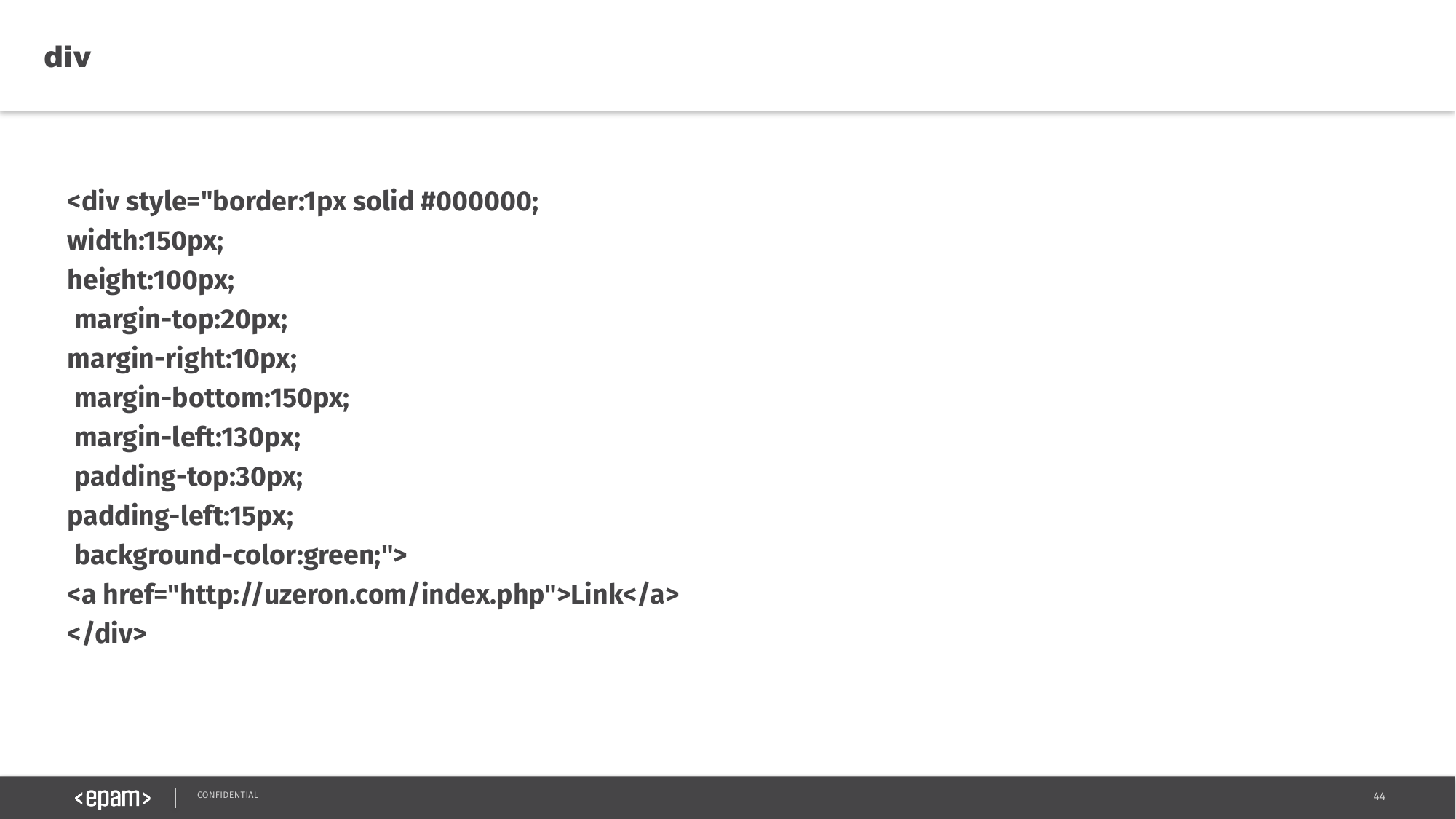

div
<div style="border:1px solid #000000;
width:150px;
height:100px;
 margin-top:20px;
margin-right:10px;
 margin-bottom:150px;
 margin-left:130px;
 padding-top:30px;
padding-left:15px;
 background-color:green;">
<a href="http://uzeron.com/index.php">Link</a>
</div>